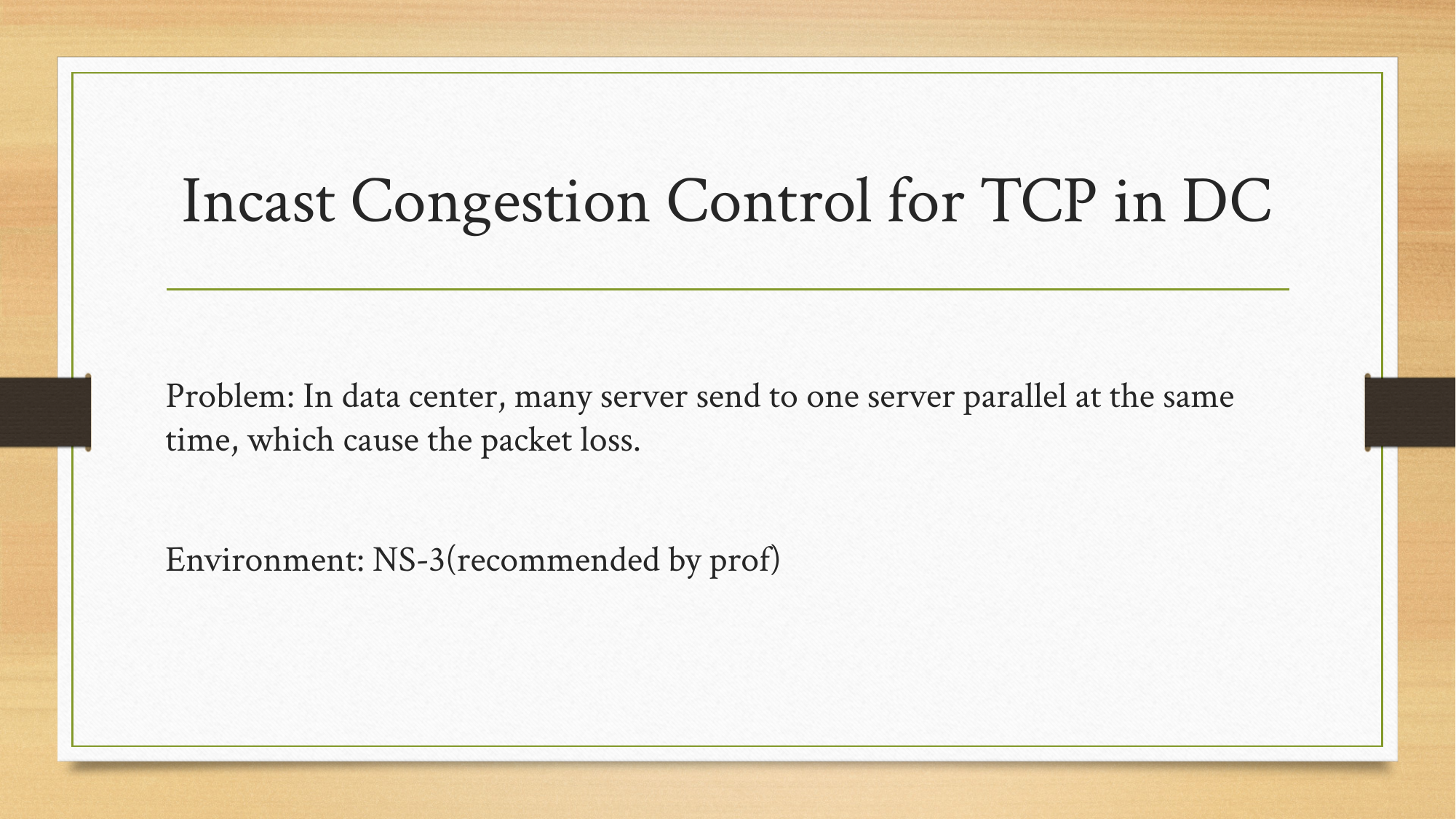

# Incast Congestion Control for TCP in DC

Problem: In data center, many server send to one server parallel at the same time, which cause the packet loss.

Environment: NS-3(recommended by prof)